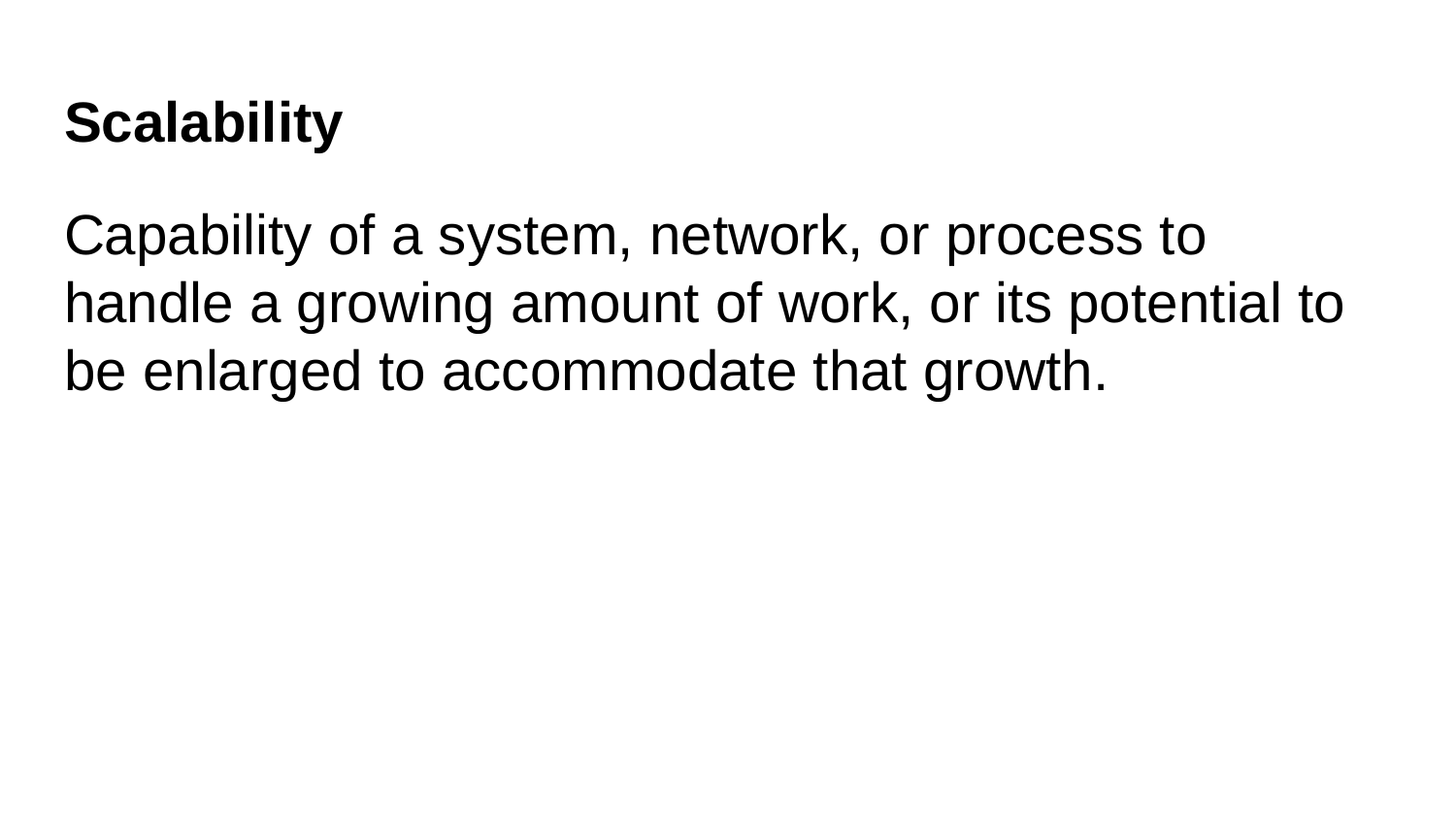

# Scalability
Capability of a system, network, or process to handle a growing amount of work, or its potential to be enlarged to accommodate that growth.